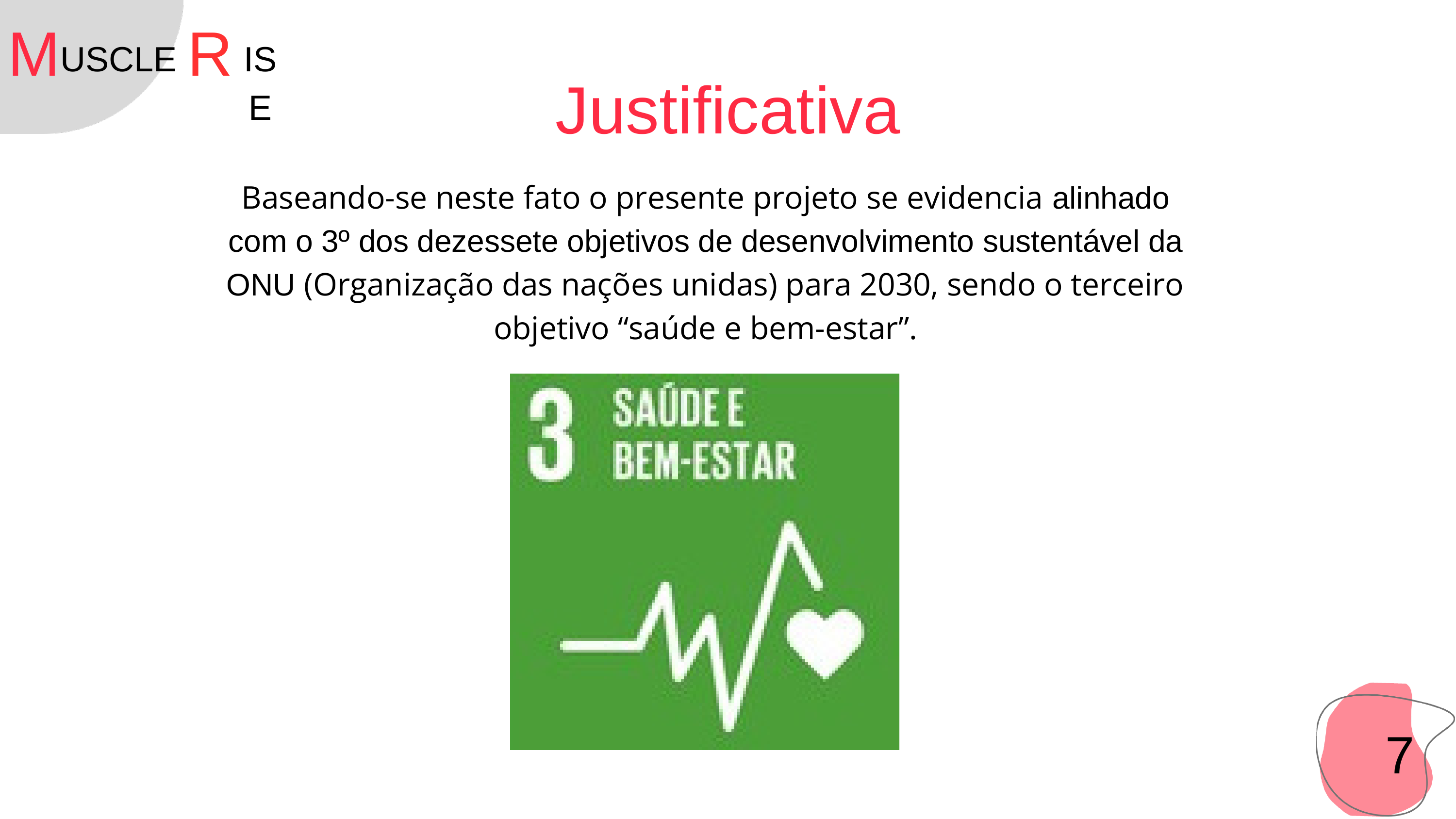

M
R
USCLE
ISE
Justificativa
Baseando-se neste fato o presente projeto se evidencia alinhado com o 3º dos dezessete objetivos de desenvolvimento sustentável da ONU (Organização das nações unidas) para 2030, sendo o terceiro objetivo “saúde e bem-estar”.

7